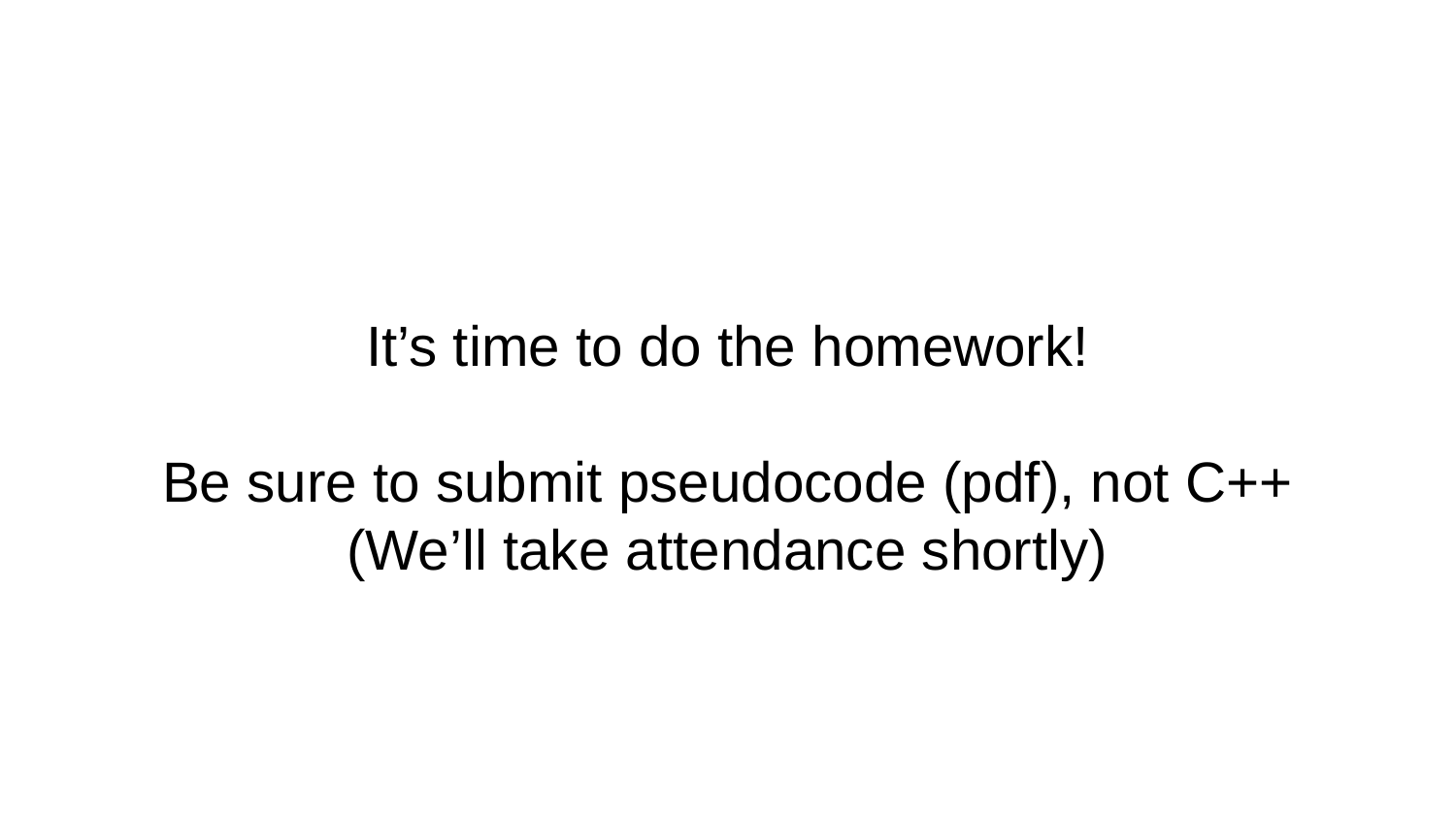

# It’s time to do the homework!
Be sure to submit pseudocode (pdf), not C++
(We’ll take attendance shortly)